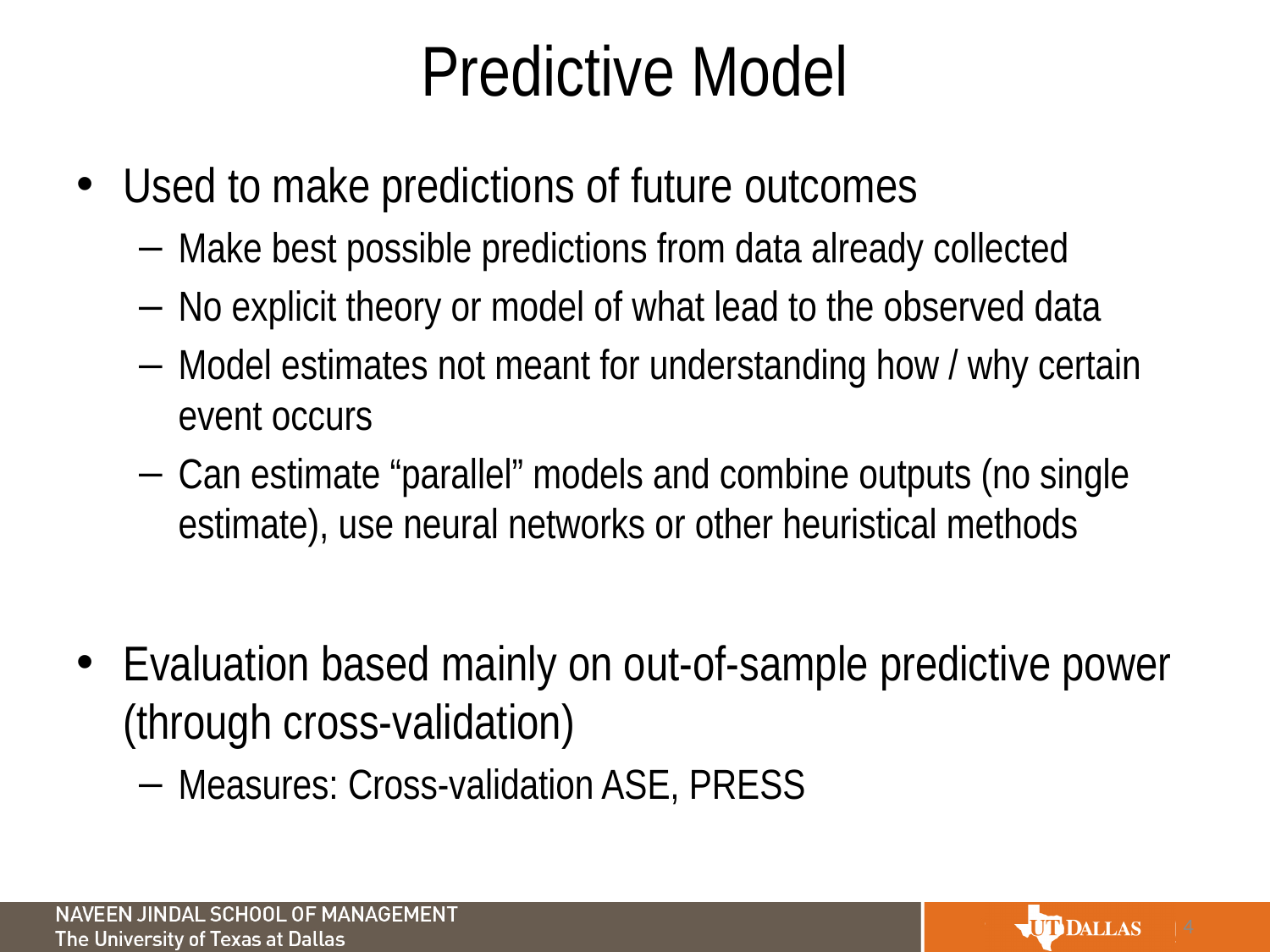

# Predictive Model
Used to make predictions of future outcomes
Make best possible predictions from data already collected
No explicit theory or model of what lead to the observed data
Model estimates not meant for understanding how / why certain event occurs
Can estimate “parallel” models and combine outputs (no single estimate), use neural networks or other heuristical methods

Evaluation based mainly on out-of-sample predictive power (through cross-validation)
Measures: Cross-validation ASE, PRESS

4